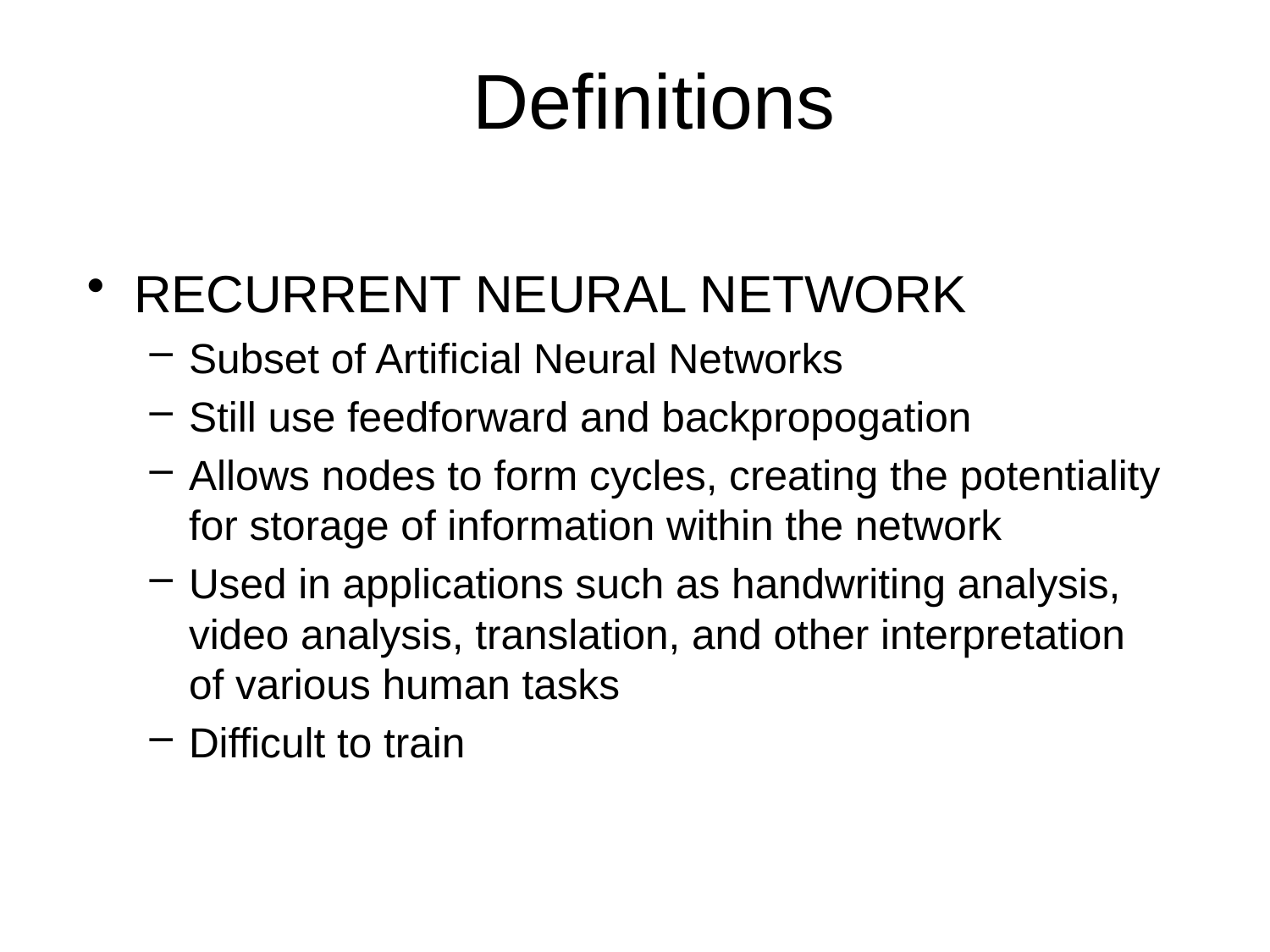

# Definitions
RECURRENT NEURAL NETWORK
Subset of Artificial Neural Networks
Still use feedforward and backpropogation
Allows nodes to form cycles, creating the potentiality for storage of information within the network
Used in applications such as handwriting analysis, video analysis, translation, and other interpretation of various human tasks
Difficult to train